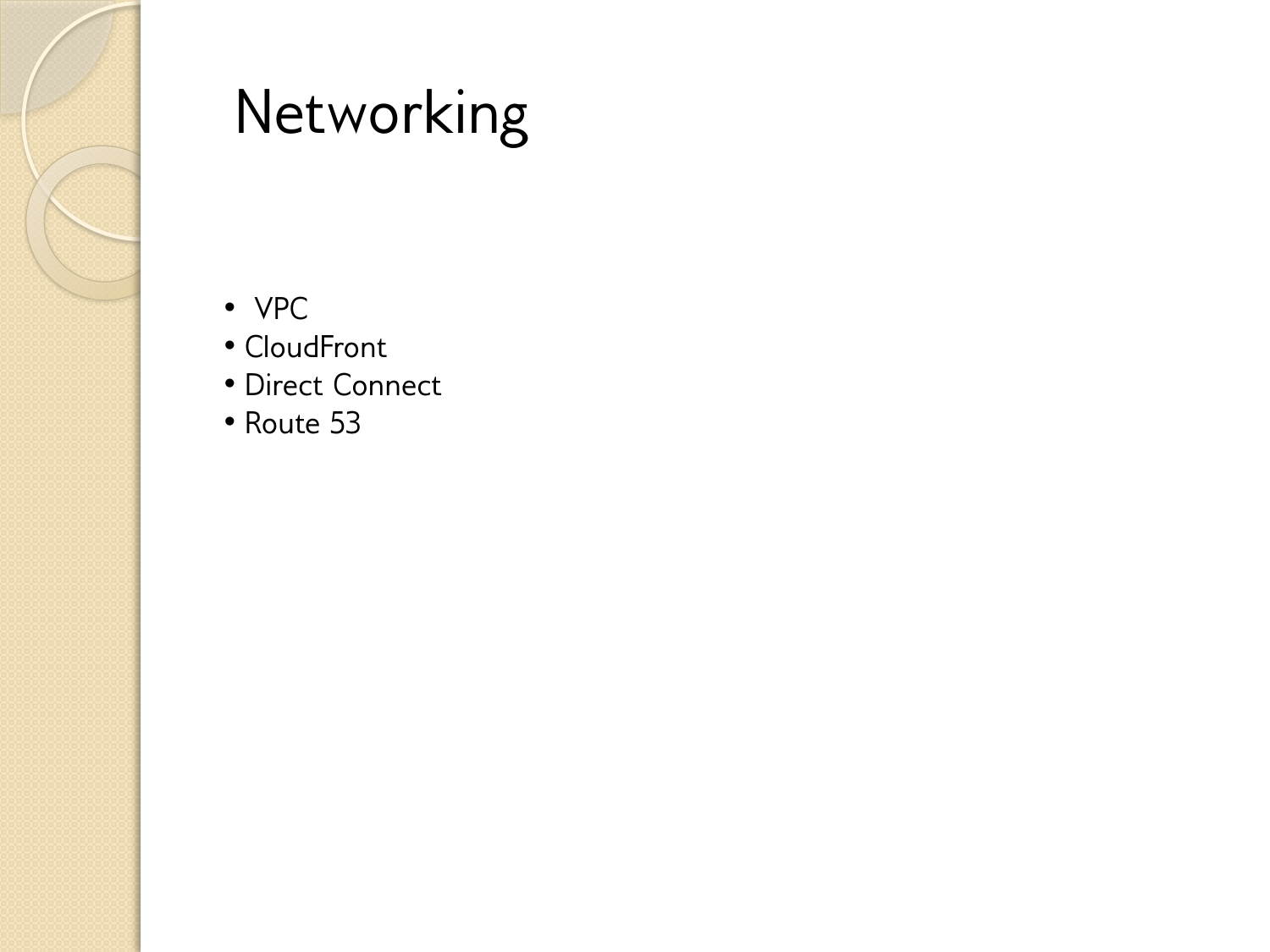

Networking

  VPC
 CloudFront
 Direct Connect
 Route 53